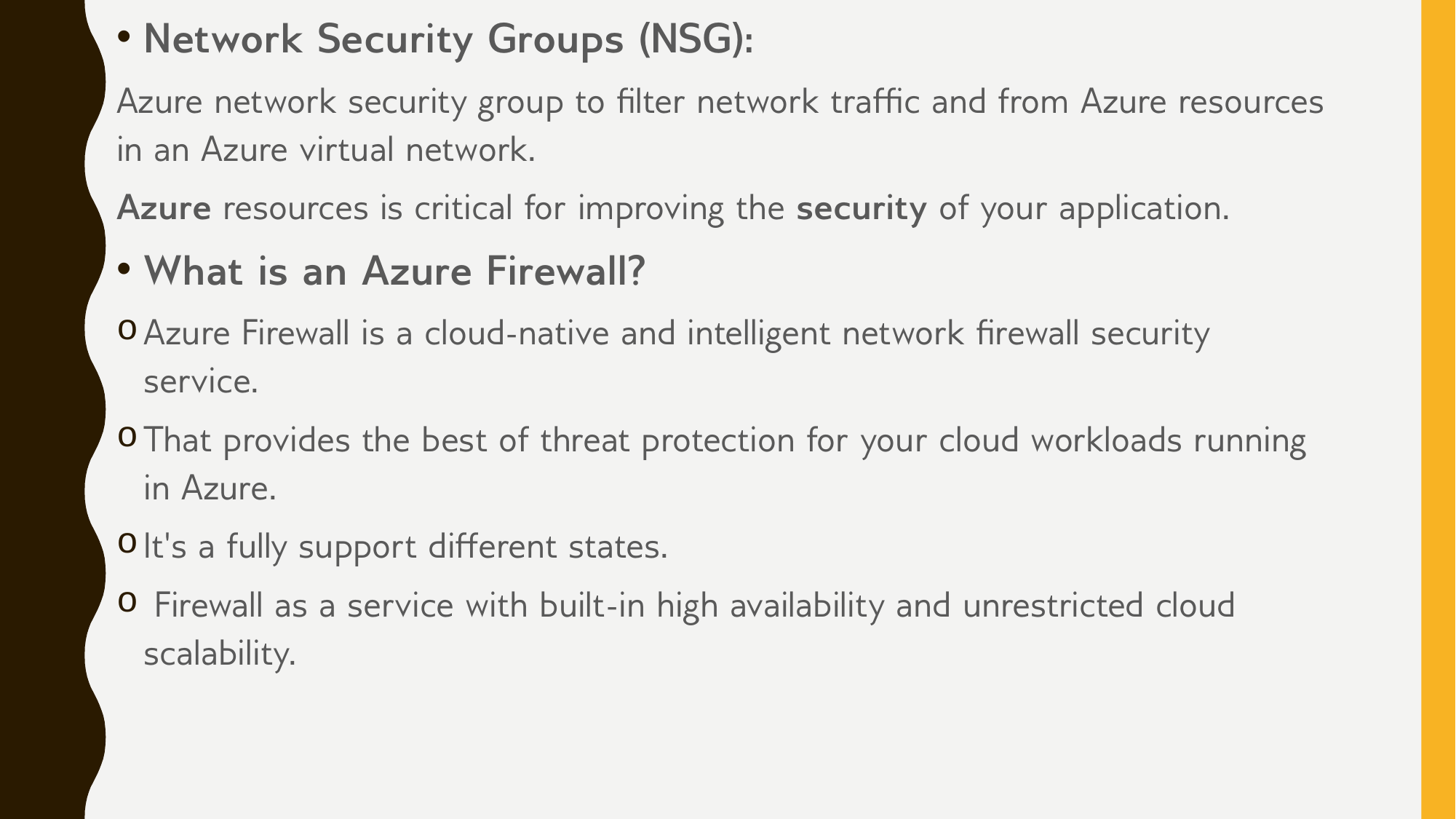

Network Security Groups (NSG):
Azure network security group to filter network traffic and from Azure resources in an Azure virtual network.
Azure resources is critical for improving the security of your application.
What is an Azure Firewall?
Azure Firewall is a cloud-native and intelligent network firewall security service.
That provides the best of threat protection for your cloud workloads running in Azure.
It's a fully support different states.
 Firewall as a service with built-in high availability and unrestricted cloud scalability.